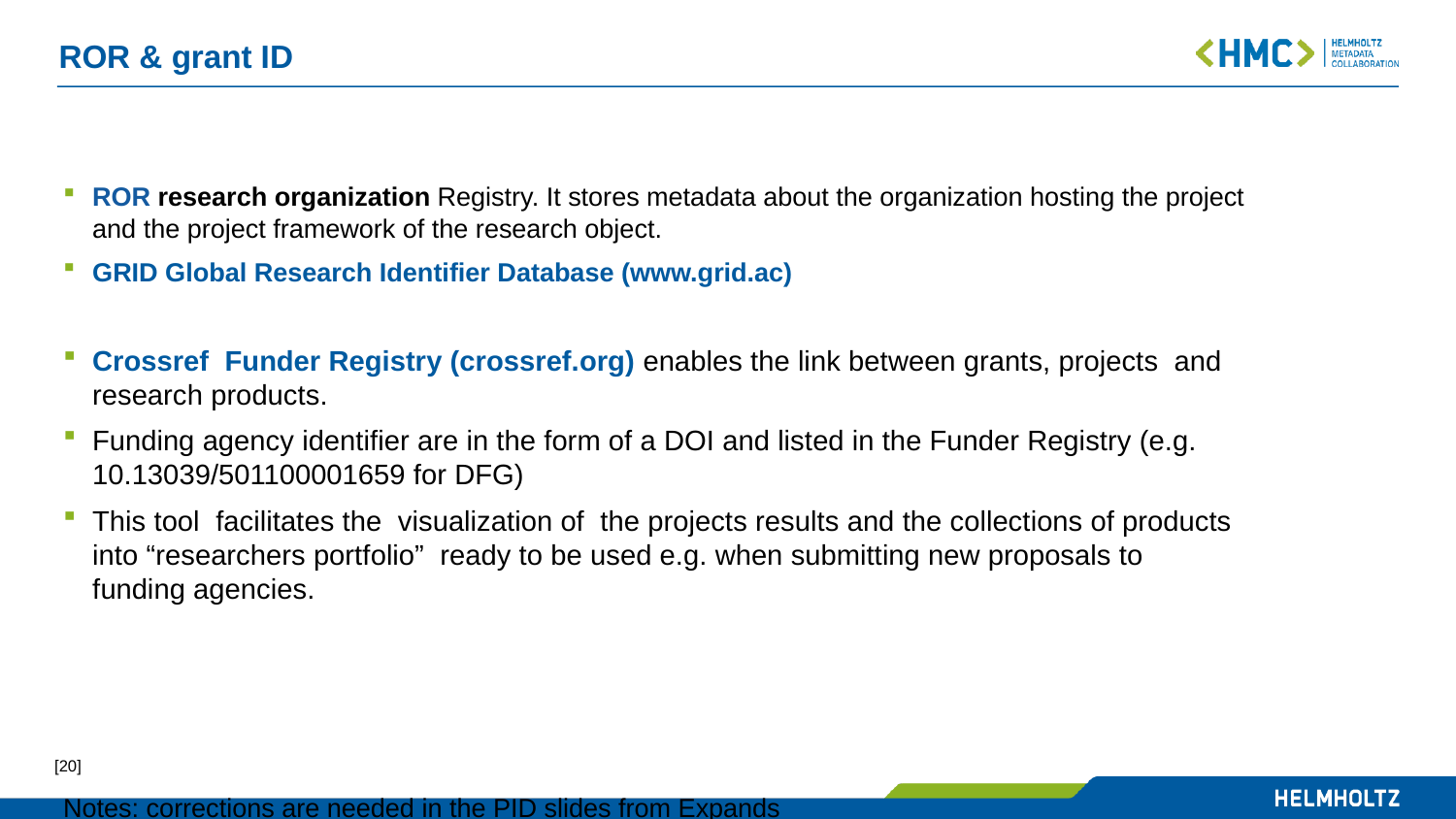

# ROR & grant ID
ROR research organization Registry. It stores metadata about the organization hosting the project and the project framework of the research object.
GRID Global Research Identifier Database (www.grid.ac)

Crossref  Funder Registry (crossref.org) enables the link between grants, projects  and research products.
Funding agency identifier are in the form of a DOI and listed in the Funder Registry (e.g. 10.13039/501100001659 for DFG)
This tool  facilitates the  visualization of  the projects results and the collections of products into “researchers portfolio”  ready to be used e.g. when submitting new proposals to funding agencies.

Notes: corrections are needed in the PID slides from Expands
[20]
61